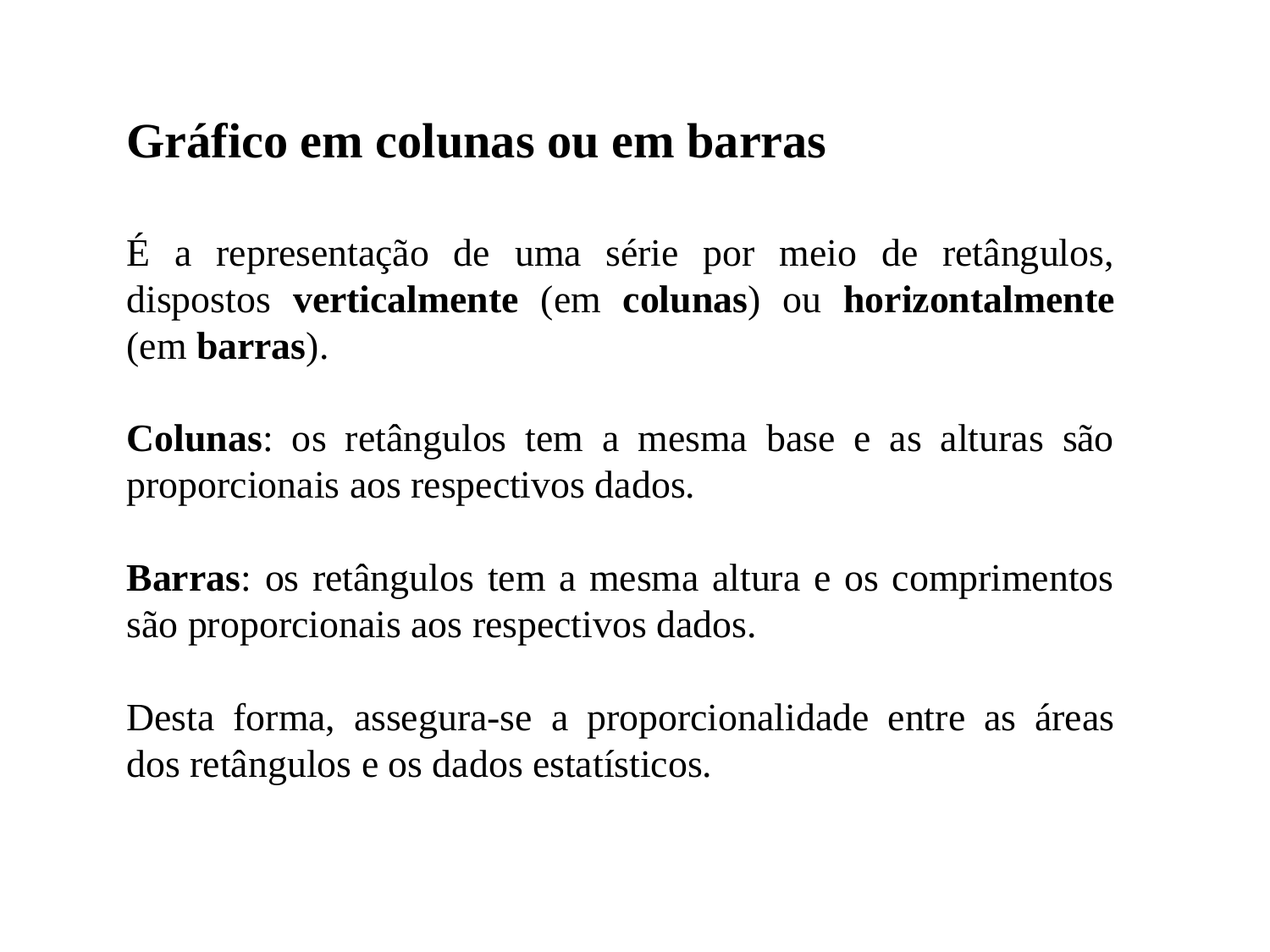

Gráfico em colunas ou em barras

É a representação de uma série por meio de retângulos, dispostos verticalmente (em colunas) ou horizontalmente (em barras).

Colunas: os retângulos tem a mesma base e as alturas são proporcionais aos respectivos dados.

Barras: os retângulos tem a mesma altura e os comprimentos são proporcionais aos respectivos dados.

Desta forma, assegura-se a proporcionalidade entre as áreas dos retângulos e os dados estatísticos.